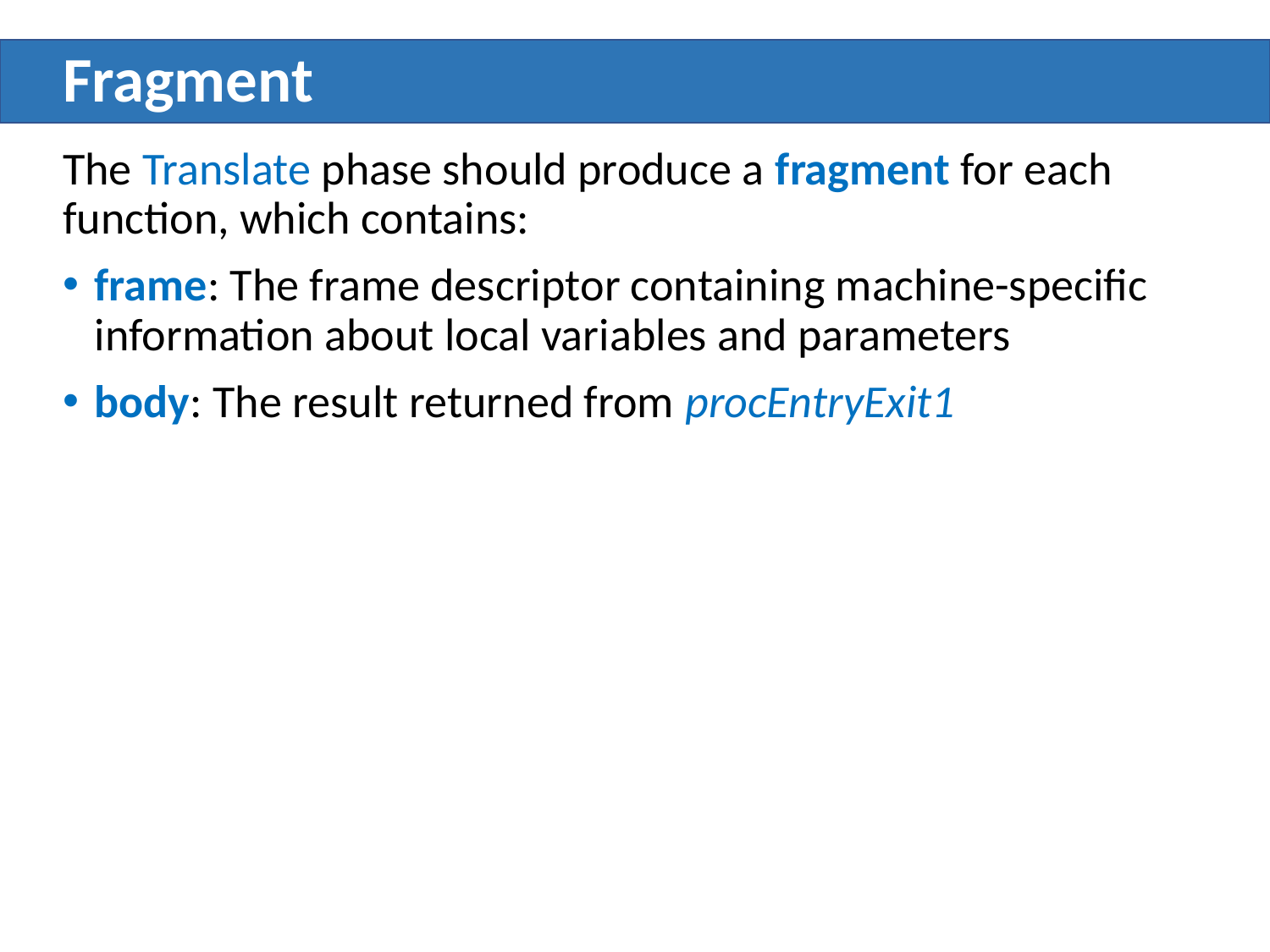

# Fragment
The Translate phase should produce a fragment for each function, which contains:
frame: The frame descriptor containing machine-specific information about local variables and parameters
body: The result returned from procEntryExit1